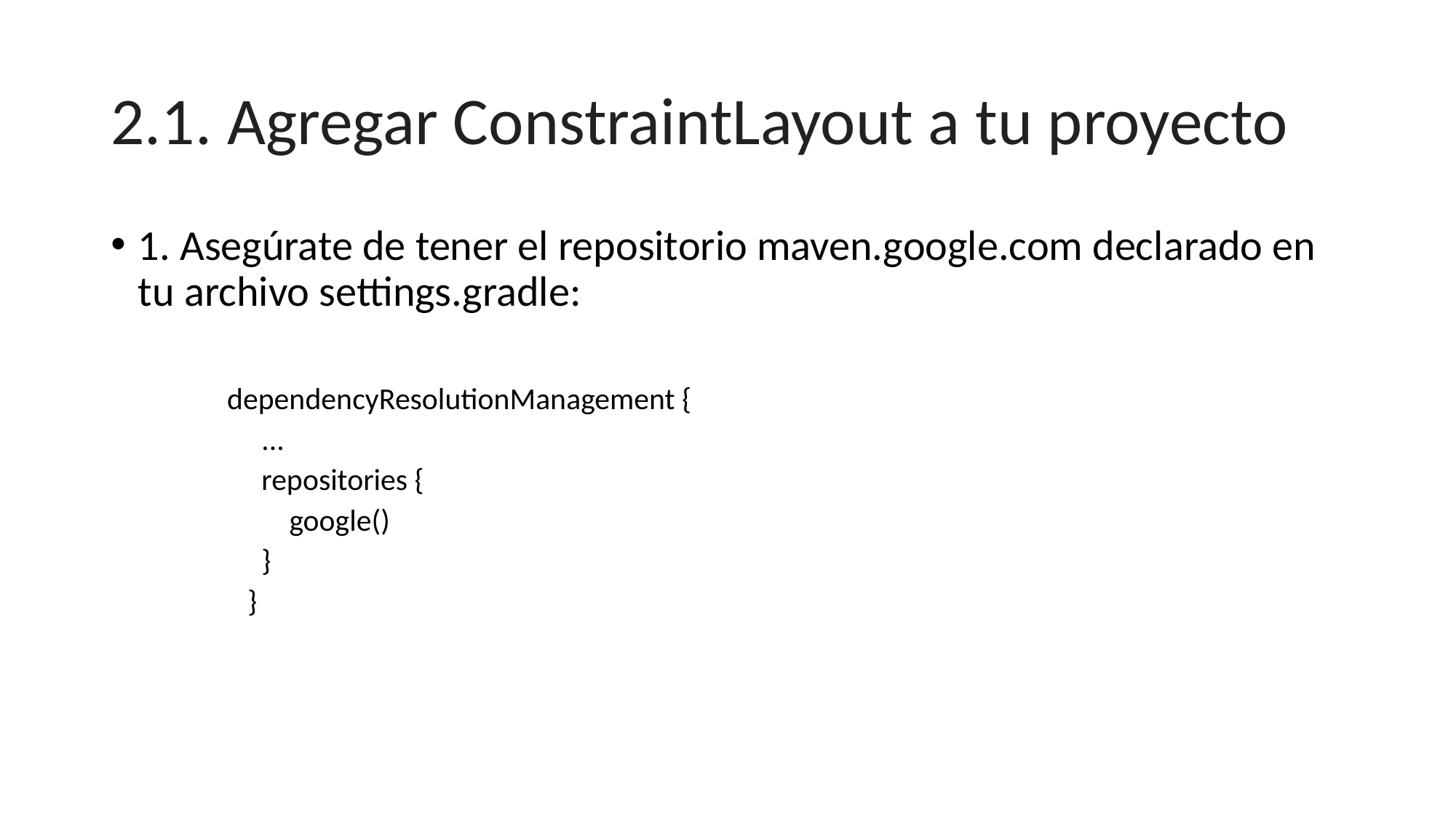

# 2.1. Agregar ConstraintLayout a tu proyecto
1. Asegúrate de tener el repositorio maven.google.com declarado en tu archivo settings.gradle:

 dependencyResolutionManagement {
      ...
      repositories {
          google()
      }
    }